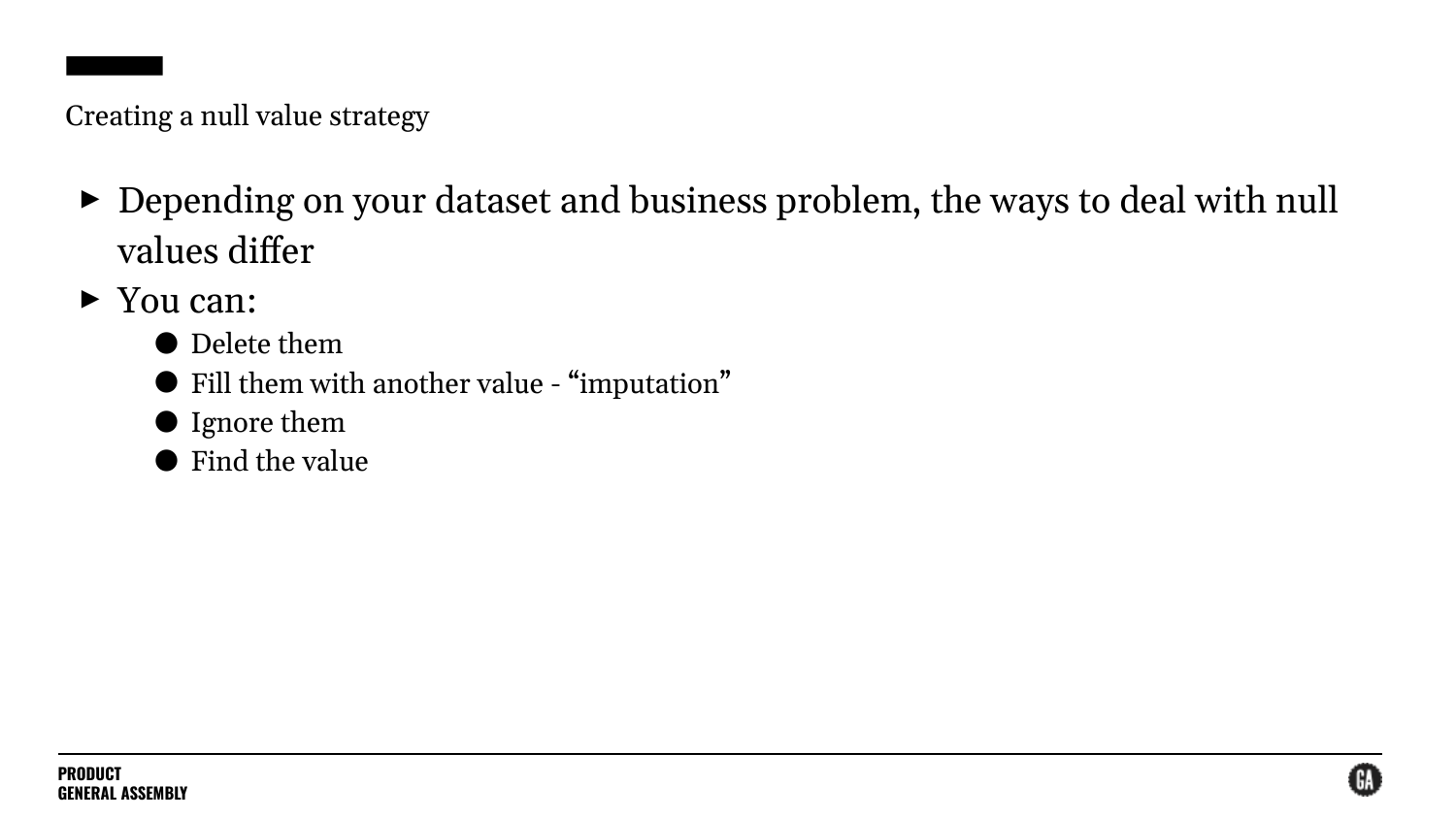

# Creating a null value strategy
Depending on your dataset and business problem, the ways to deal with null values differ
You can:
Delete them
Fill them with another value - “imputation”
Ignore them
Find the value